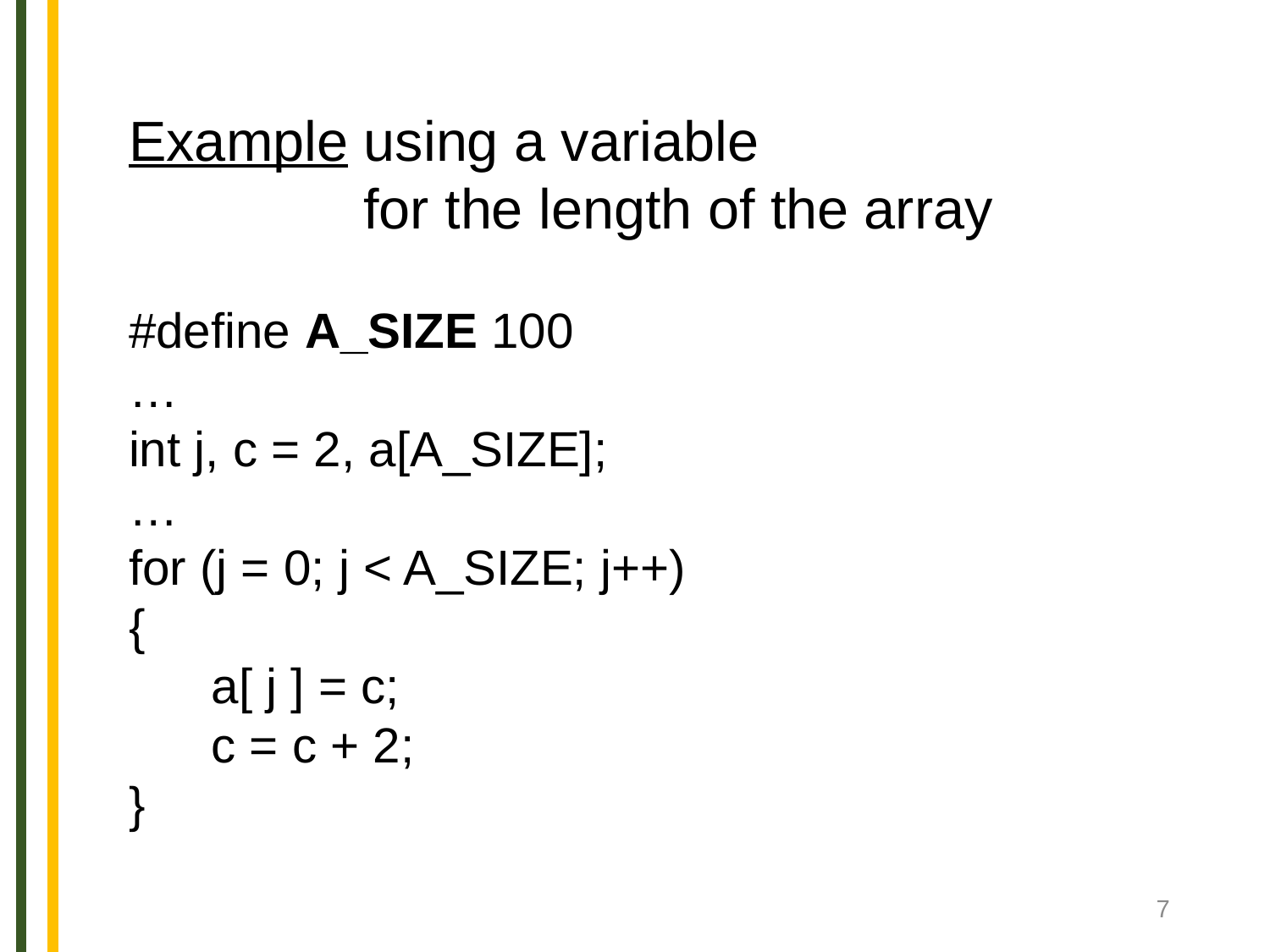

Example using a variable
               for the length of the array

#define A_SIZE 100
…
int j, c = 2, a[A_SIZE];
…
for (j = 0; j < A_SIZE; j++)
{
      a[ j ] = c;
      c = c + 2;
}
7